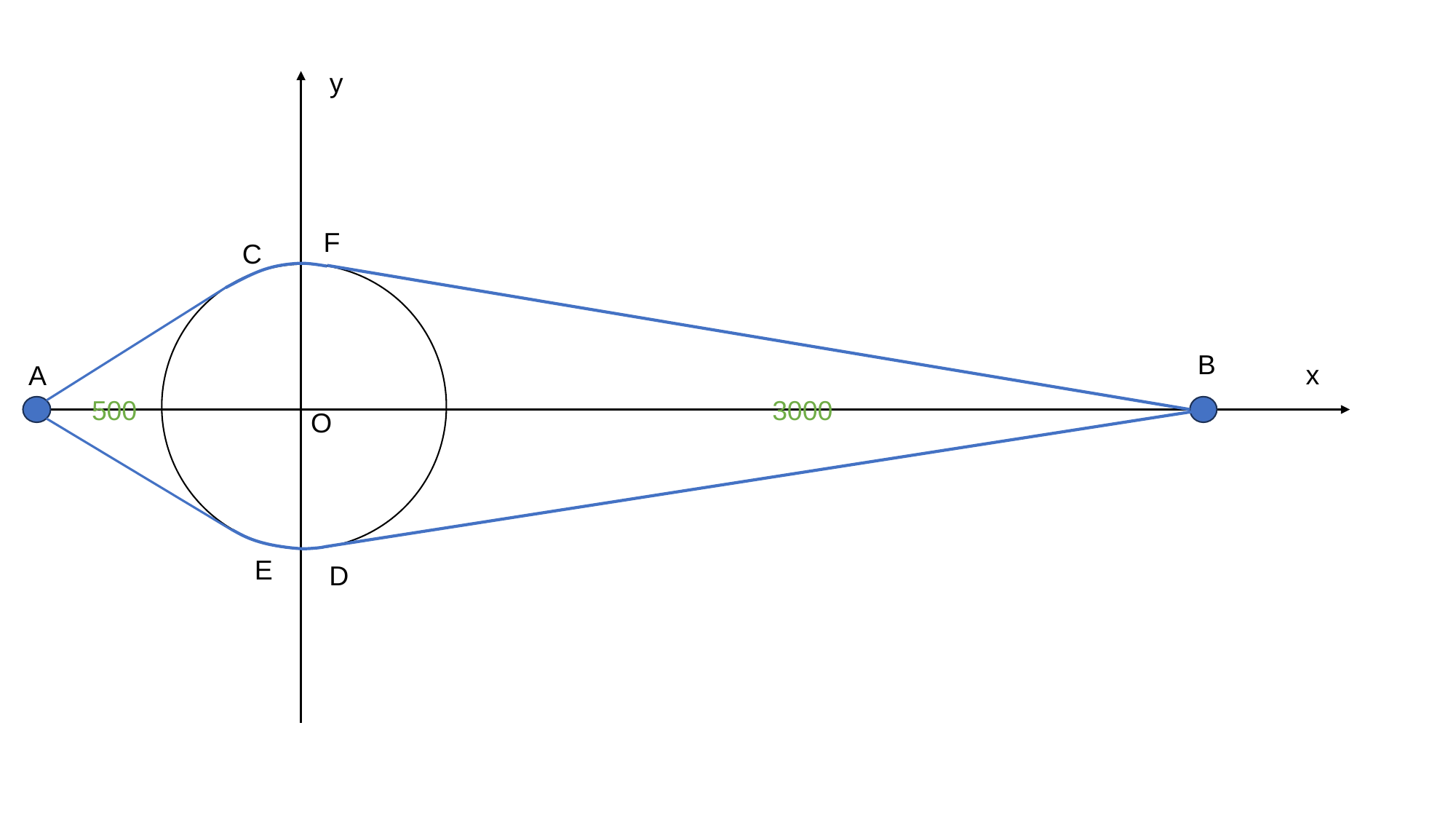

y
F
C

B
x
A
500
3000

O

E
D